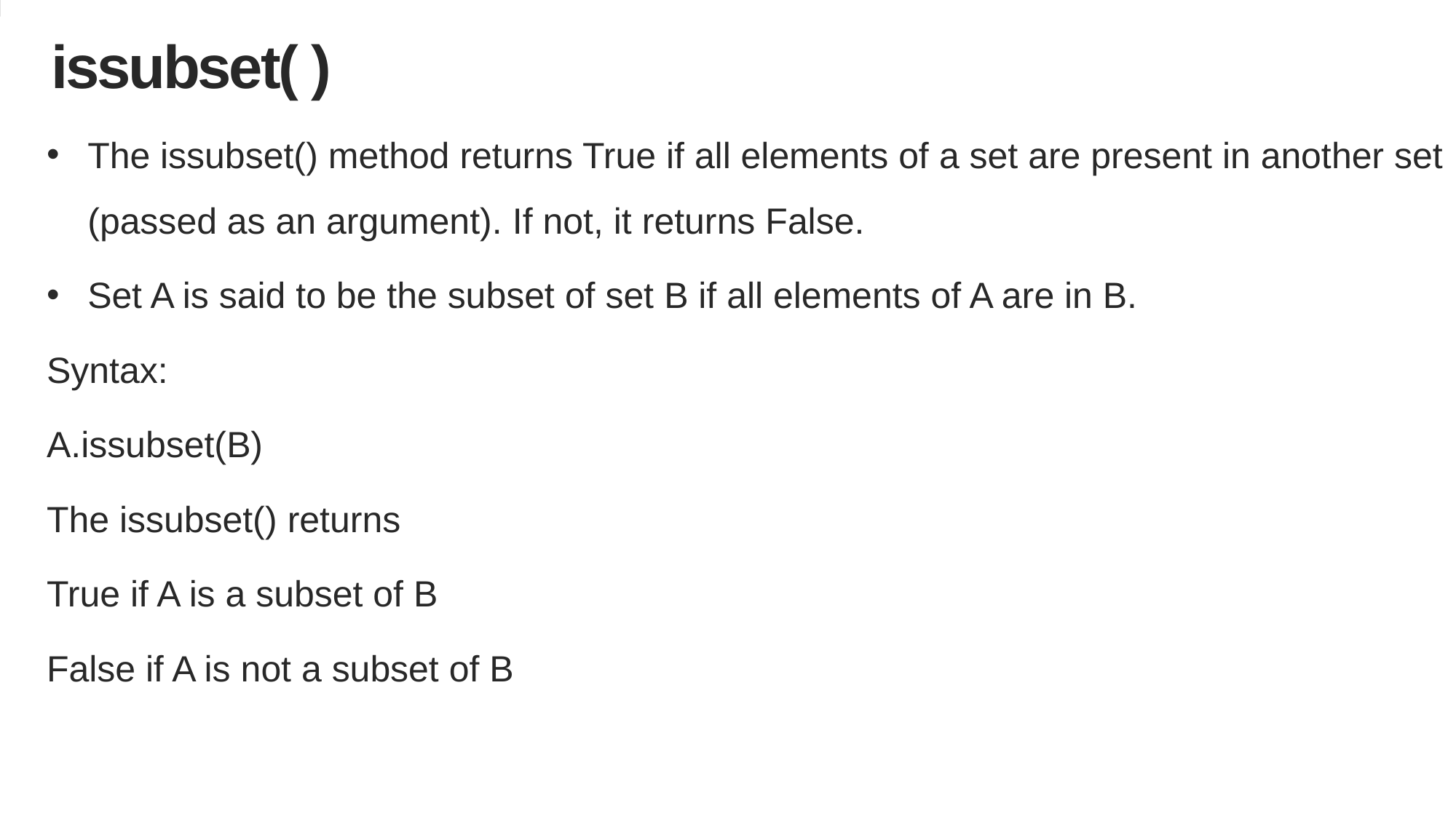

# issubset( )
The issubset() method returns True if all elements of a set are present in another set (passed as an argument). If not, it returns False.
Set A is said to be the subset of set B if all elements of A are in B.
Syntax:
A.issubset(B)
The issubset() returns
True if A is a subset of B
False if A is not a subset of B